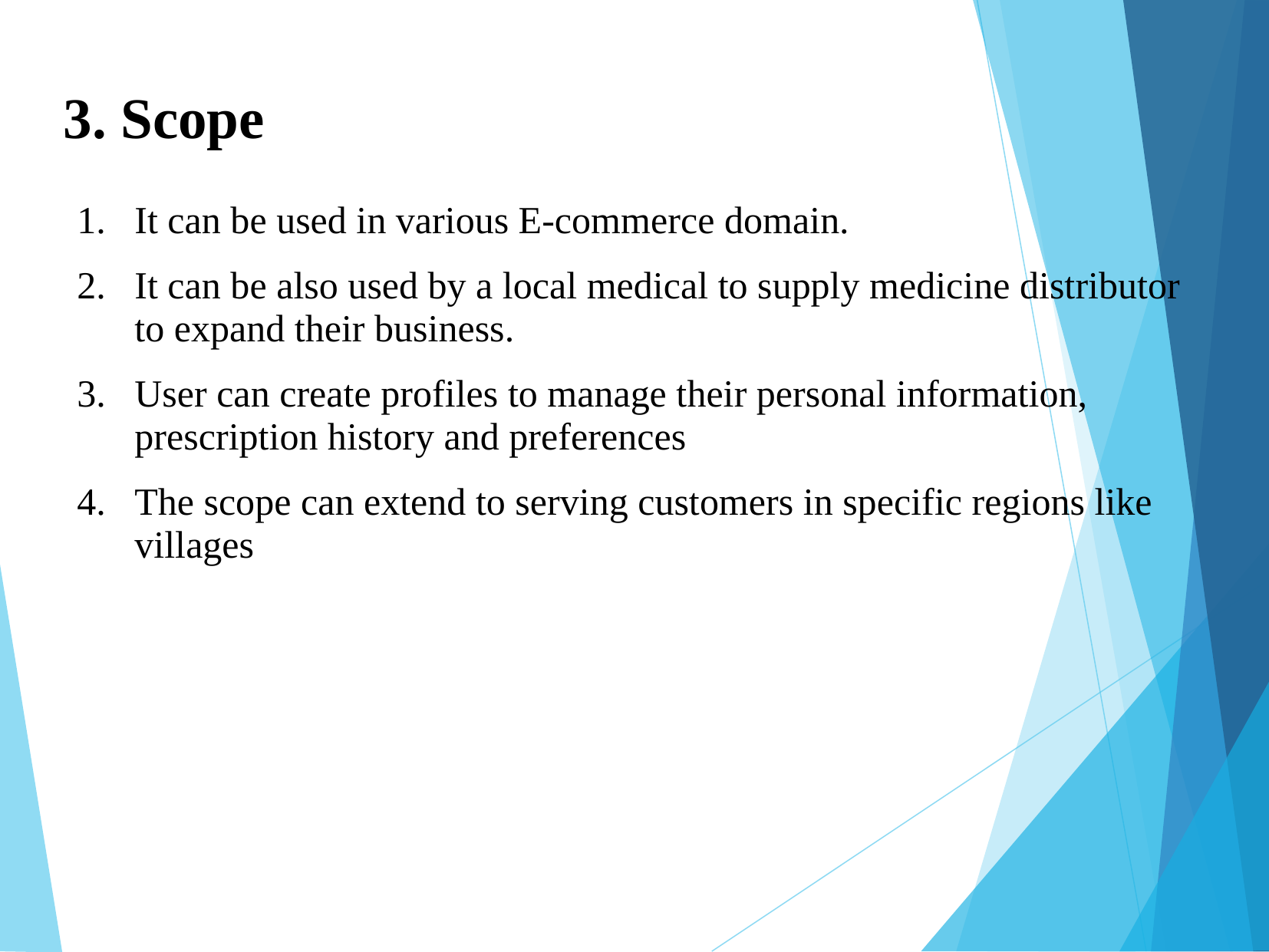

3. Scope
It can be used in various E-commerce domain.
It can be also used by a local medical to supply medicine distributor to expand their business.
User can create profiles to manage their personal information, prescription history and preferences
The scope can extend to serving customers in specific regions like villages